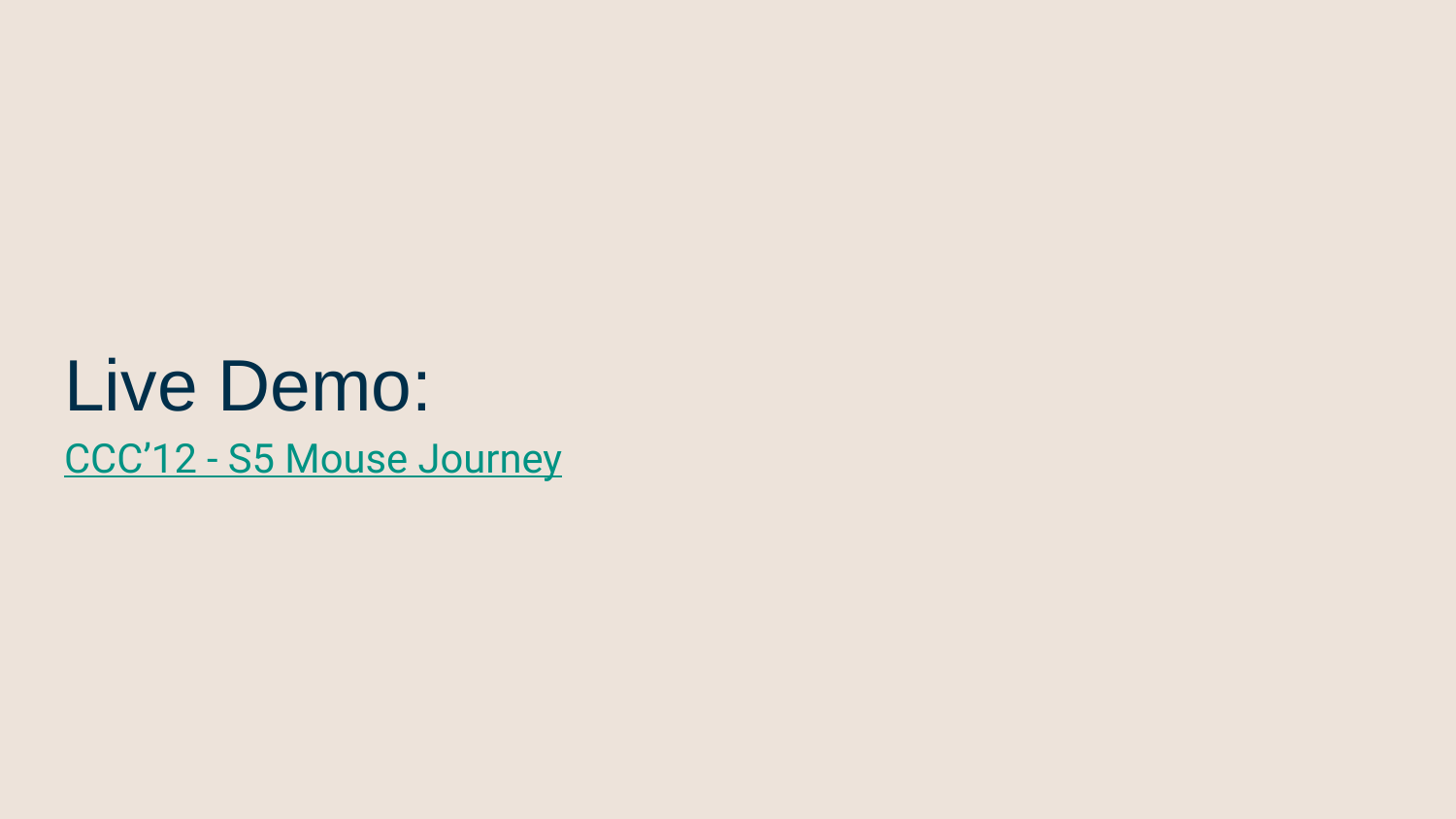

# Live Demo:
CCC’12 - S5 Mouse Journey